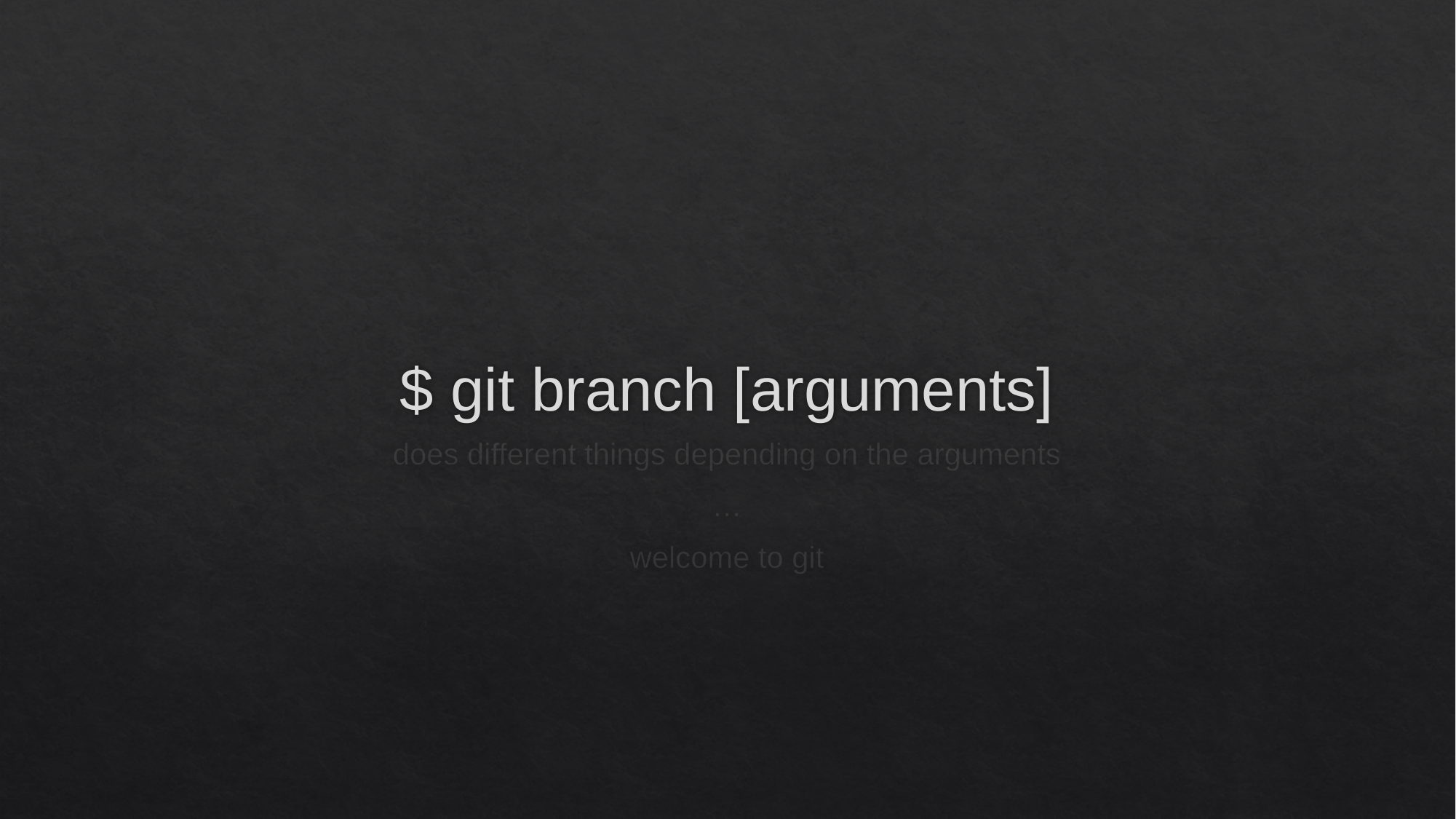

# $ git branch [arguments]
does different things depending on the arguments
…
welcome to git